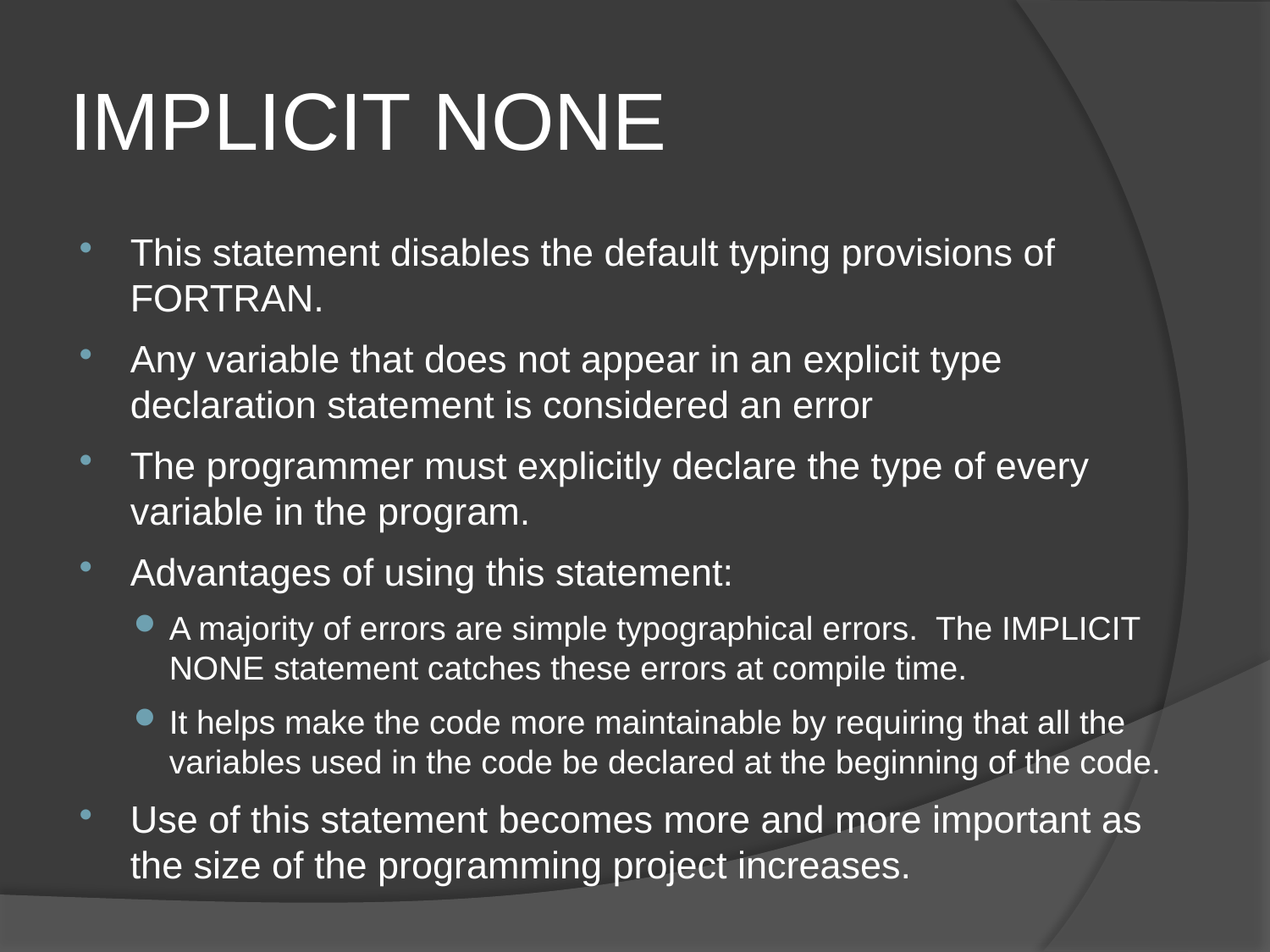

# IMPLICIT NONE
This statement disables the default typing provisions of FORTRAN.
Any variable that does not appear in an explicit type declaration statement is considered an error
The programmer must explicitly declare the type of every variable in the program.
Advantages of using this statement:
A majority of errors are simple typographical errors.  The IMPLICIT NONE statement catches these errors at compile time.
It helps make the code more maintainable by requiring that all the variables used in the code be declared at the beginning of the code.
Use of this statement becomes more and more important as the size of the programming project increases.